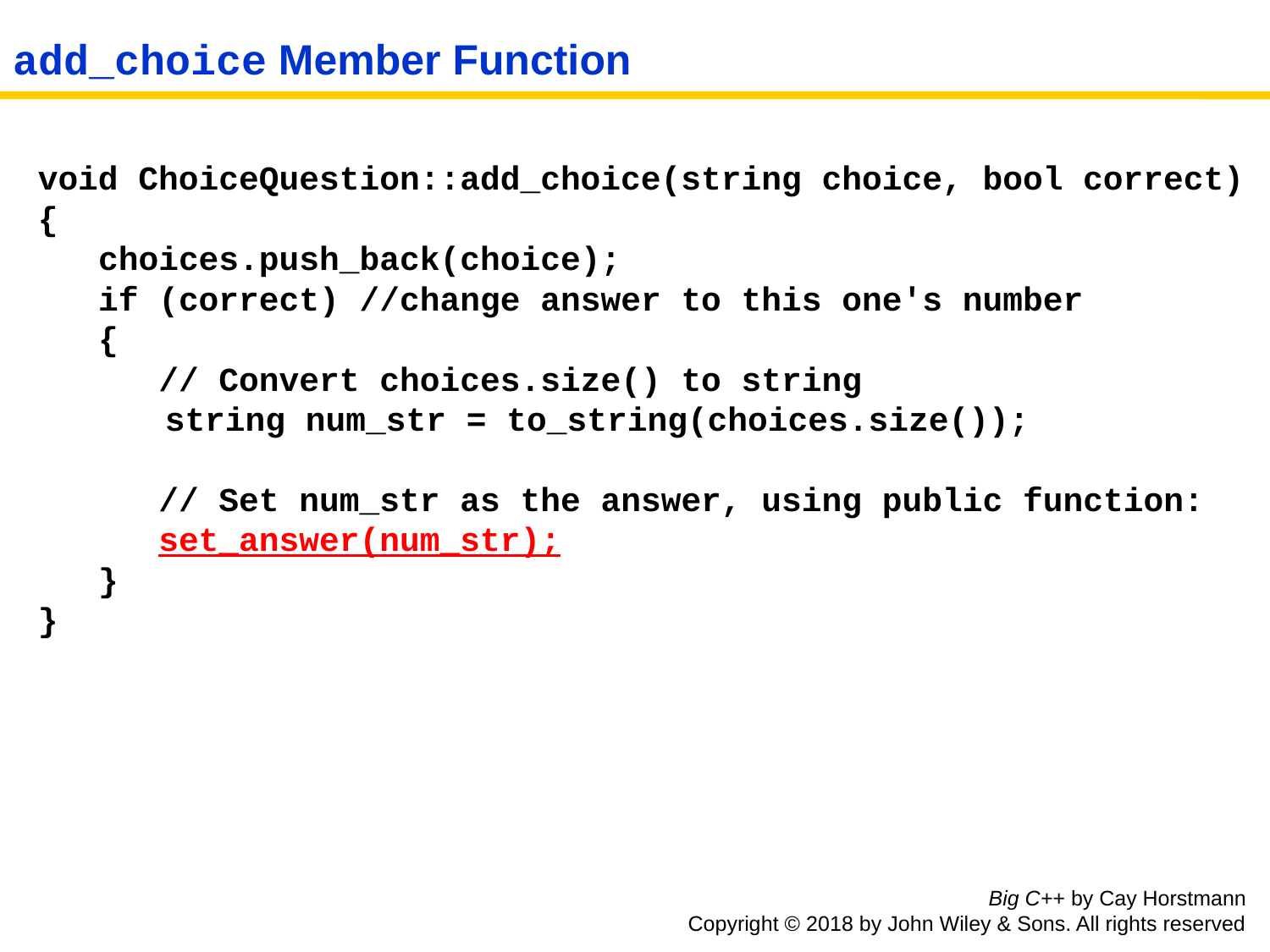

# add_choice Member Function
void ChoiceQuestion::add_choice(string choice, bool correct)
{
   choices.push_back(choice);
   if (correct) //change answer to this one's number
   {
      // Convert choices.size() to string
	string num_str = to_string(choices.size());

      // Set num_str as the answer, using public function:
      set_answer(num_str);
   }
}
Big C++ by Cay Horstmann
Copyright © 2018 by John Wiley & Sons. All rights reserved